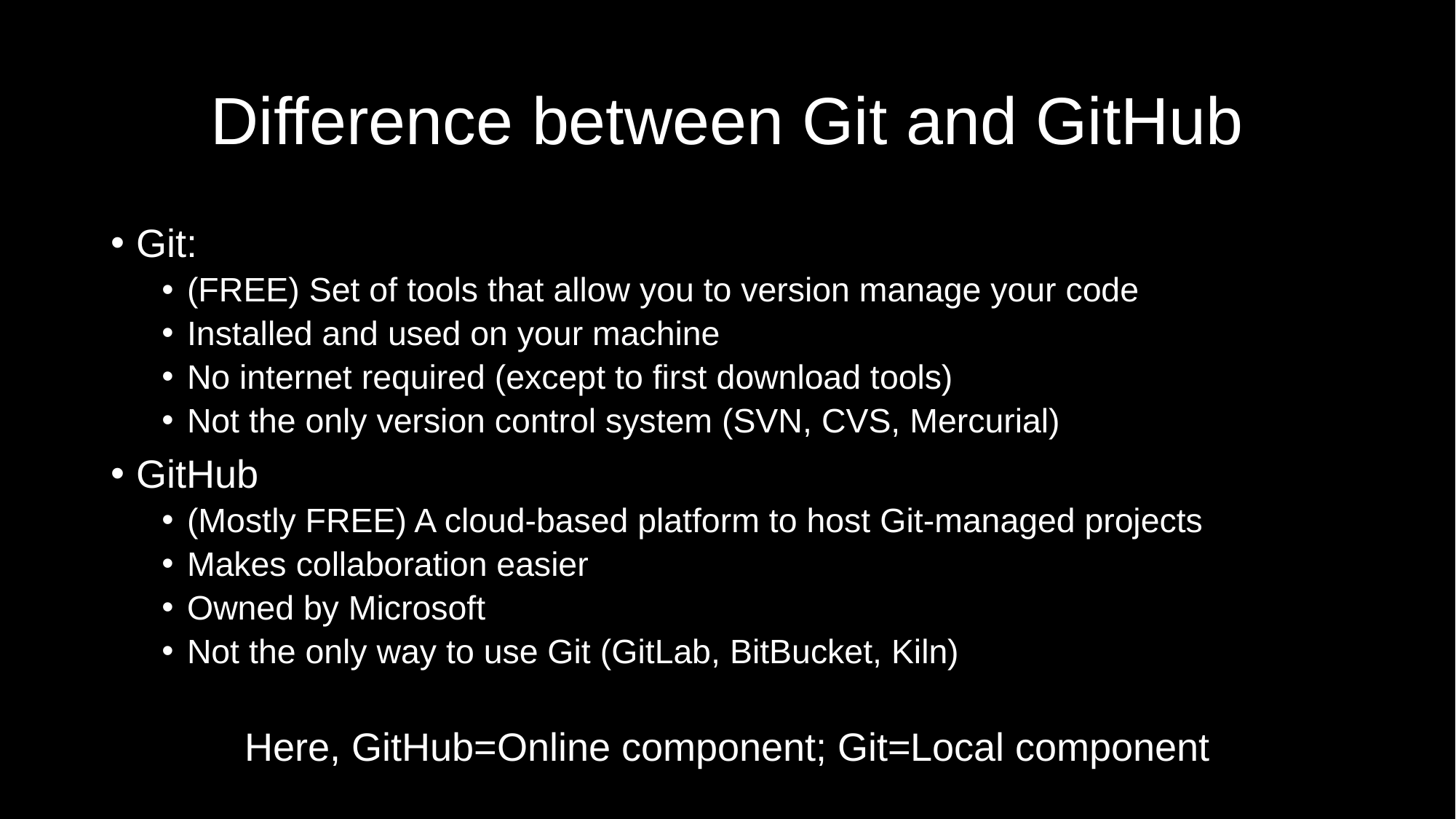

# Difference between Git and GitHub
Git:
(FREE) Set of tools that allow you to version manage your code
Installed and used on your machine
No internet required (except to first download tools)
Not the only version control system (SVN, CVS, Mercurial)
GitHub
(Mostly FREE) A cloud-based platform to host Git-managed projects
Makes collaboration easier
Owned by Microsoft
Not the only way to use Git (GitLab, BitBucket, Kiln)
Here, GitHub=Online component; Git=Local component